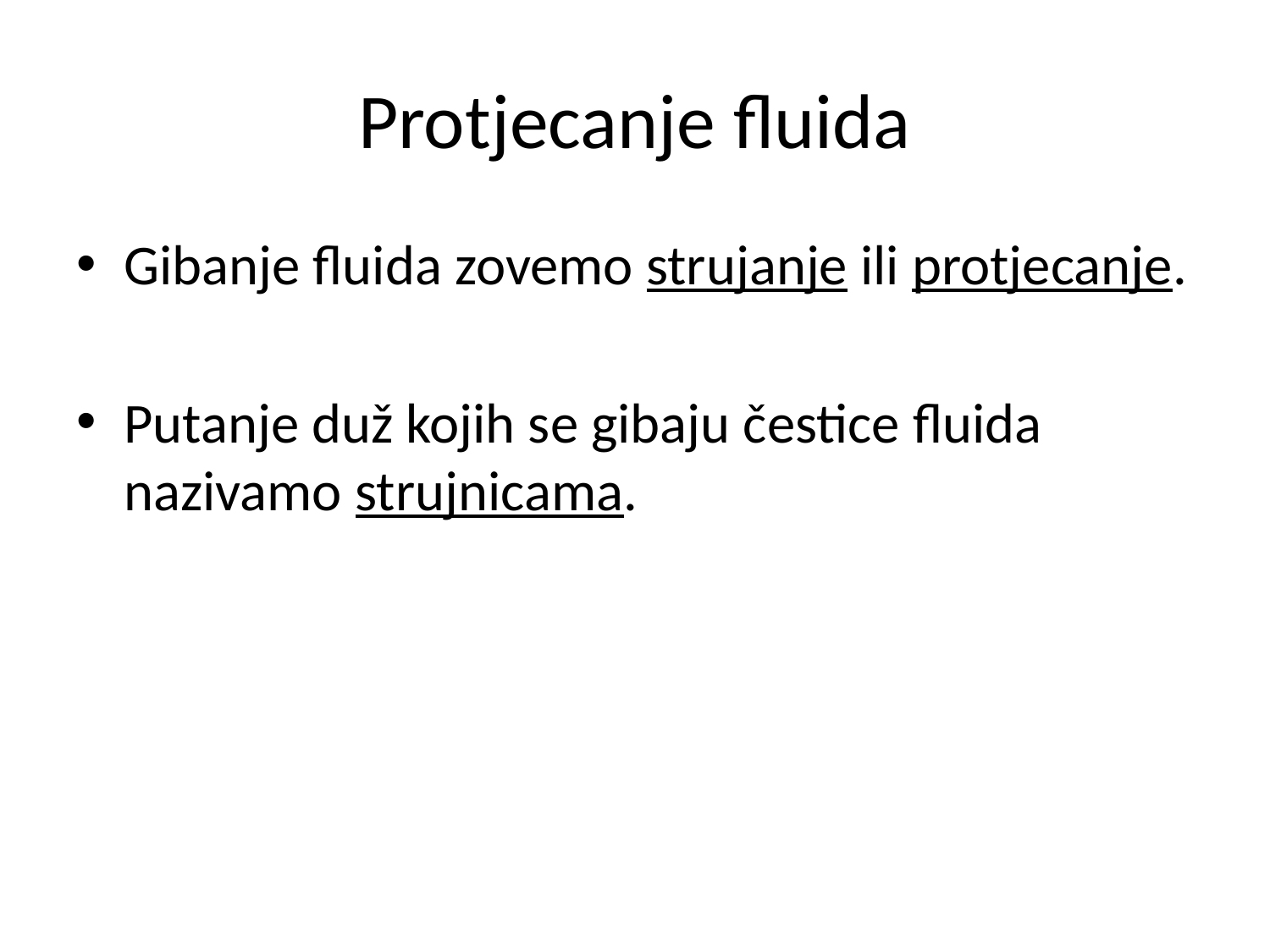

# Protjecanje fluida
Gibanje fluida zovemo strujanje ili protjecanje.

Putanje duž kojih se gibaju čestice fluida nazivamo strujnicama.